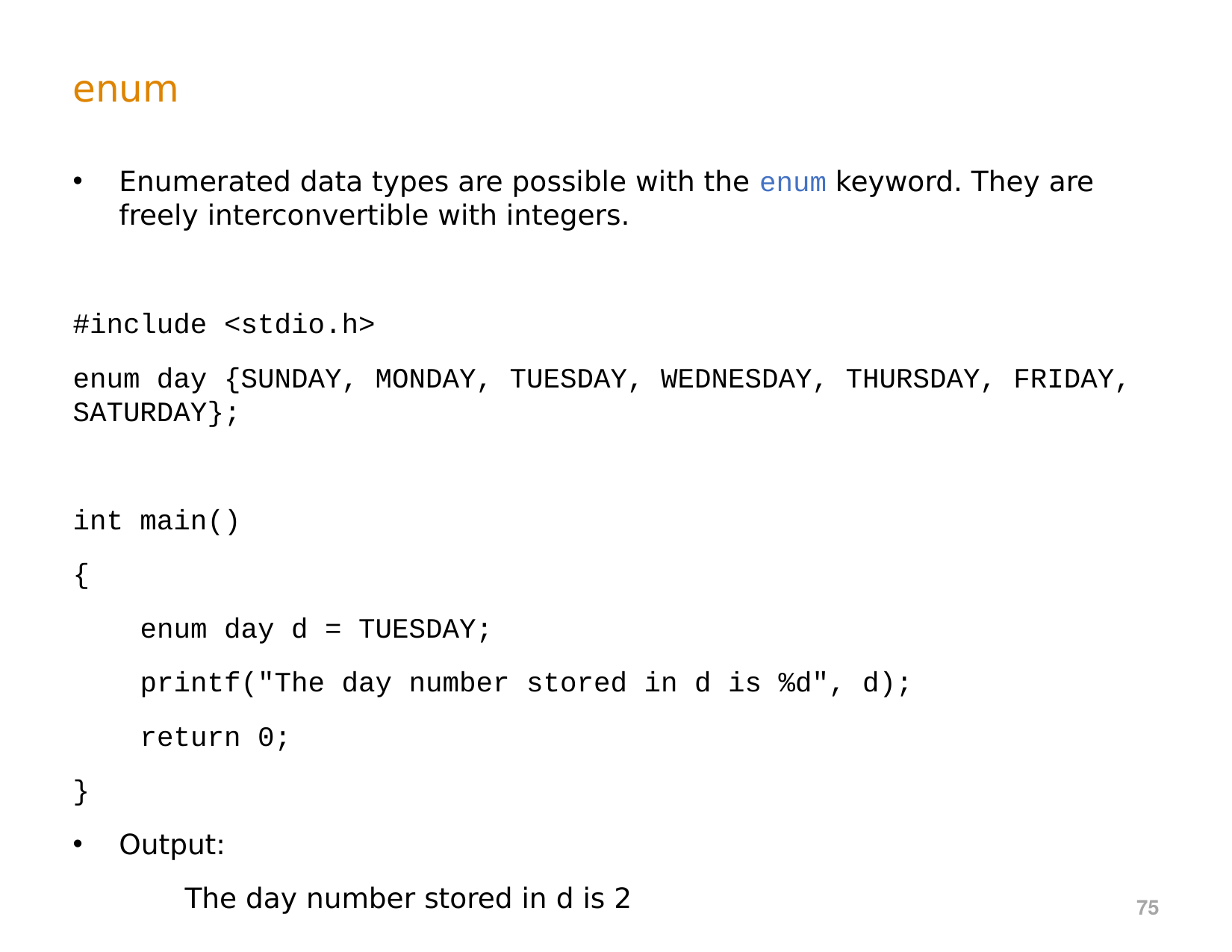

# enum
Enumerated data types are possible with the enum keyword. They are freely interconvertible with integers.

#include <stdio.h>
enum day {SUNDAY, MONDAY, TUESDAY, WEDNESDAY, THURSDAY, FRIDAY, SATURDAY};

int main()
{
    enum day d = TUESDAY;
    printf("The day number stored in d is %d", d);
    return 0;
}
Output:
	The day number stored in d is 2
75